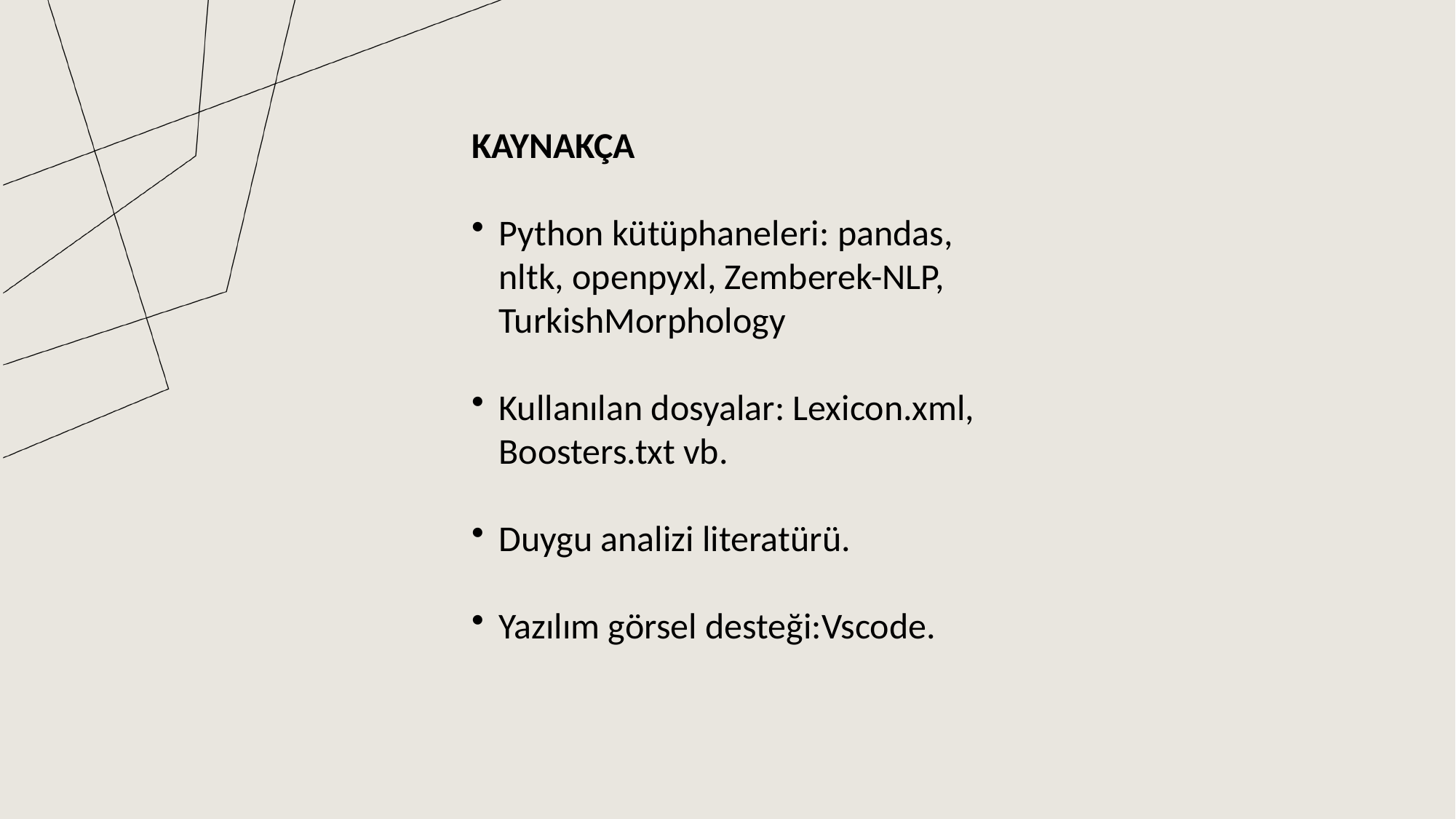

KAYNAKÇA

Python kütüphaneleri: pandas, nltk, openpyxl, Zemberek-NLP, TurkishMorphology

Kullanılan dosyalar: Lexicon.xml, Boosters.txt vb.

Duygu analizi literatürü.

Yazılım görsel desteği:Vscode.